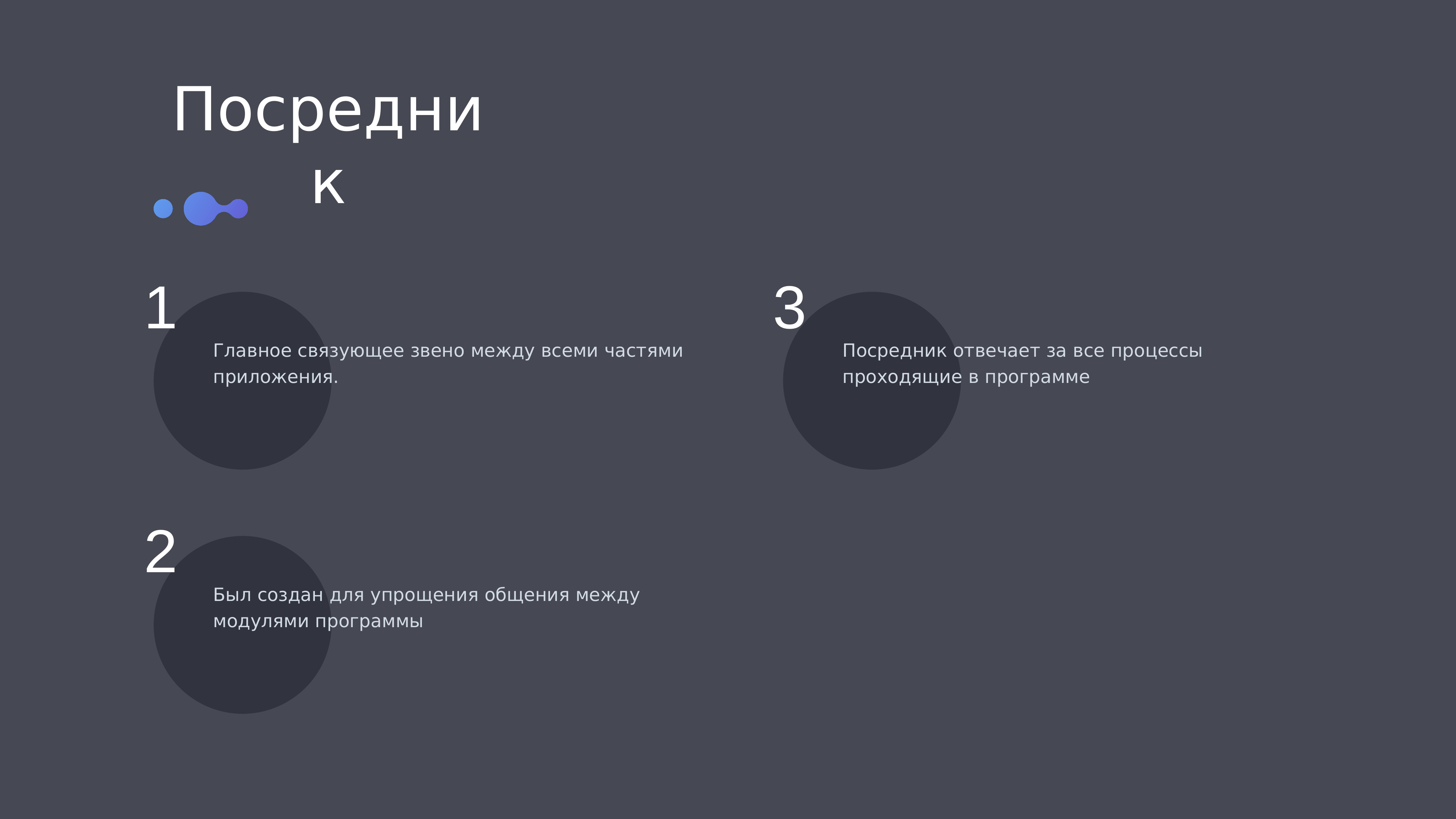

Посредник

1
3

Главное связующее звено между всеми частями приложения.
Посредник отвечает за все процессы проходящие в программе
2

Был создан для упрощения общения между модулями программы